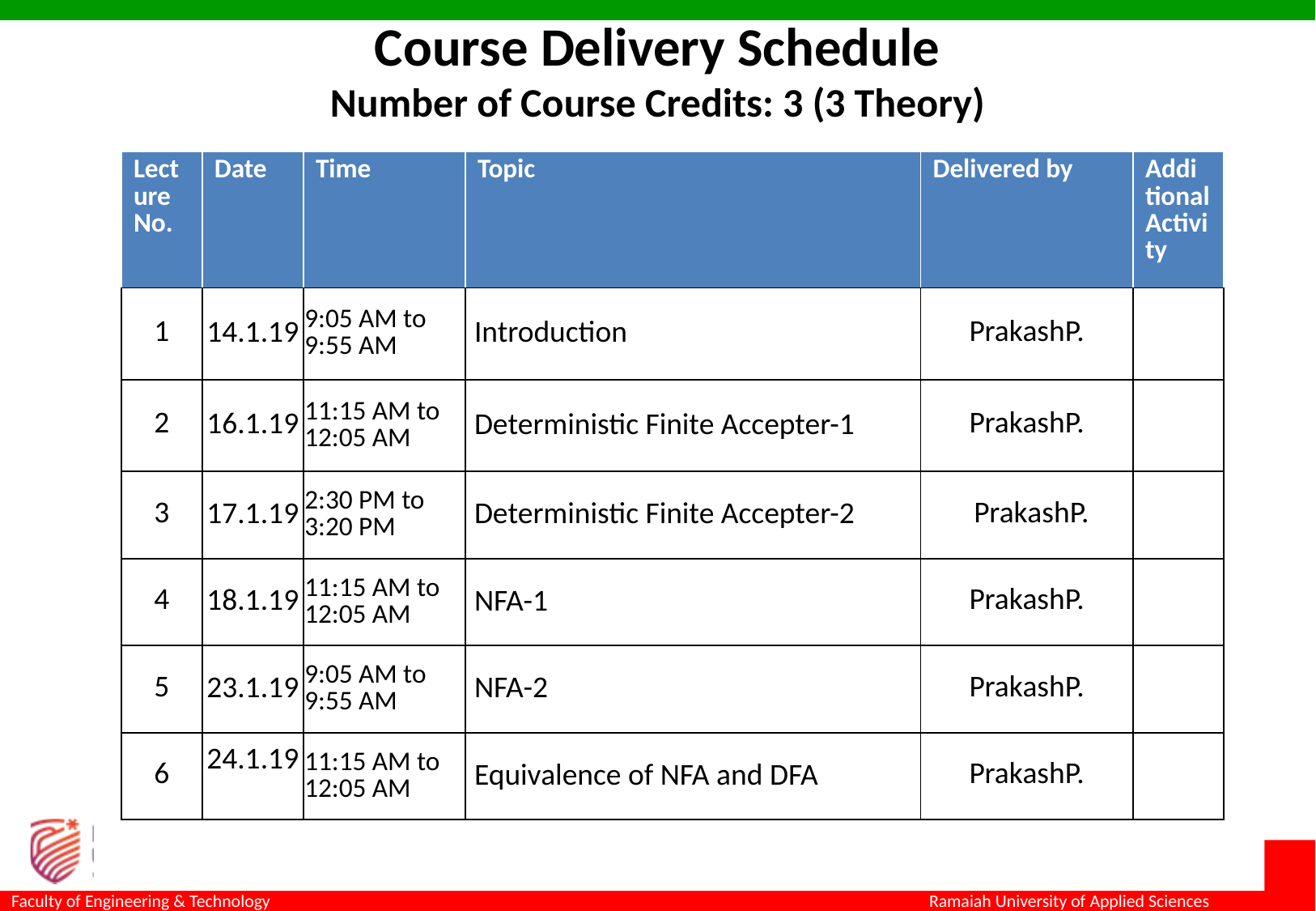

# Course Delivery Schedule Number of Course Credits: 3 (3 Theory)
| Lecture No. | Date | Time | Topic | Delivered by | Additional Activity |
| --- | --- | --- | --- | --- | --- |
| 1 | 14.1.19 | 9:05 AM to 9:55 AM | Introduction | PrakashP. |  |
| 2 | 16.1.19 | 11:15 AM to 12:05 AM | Deterministic Finite Accepter-1 | PrakashP. |  |
| 3 | 17.1.19 | 2:30 PM to 3:20 PM | Deterministic Finite Accepter-2 | PrakashP. |  |
| 4 | 18.1.19 | 11:15 AM to 12:05 AM | NFA-1 | PrakashP. |  |
| 5 | 23.1.19 | 9:05 AM to 9:55 AM | NFA-2 | PrakashP. |  |
| 6 | 24.1.19 | 11:15 AM to 12:05 AM | Equivalence of NFA and DFA | PrakashP. |  |